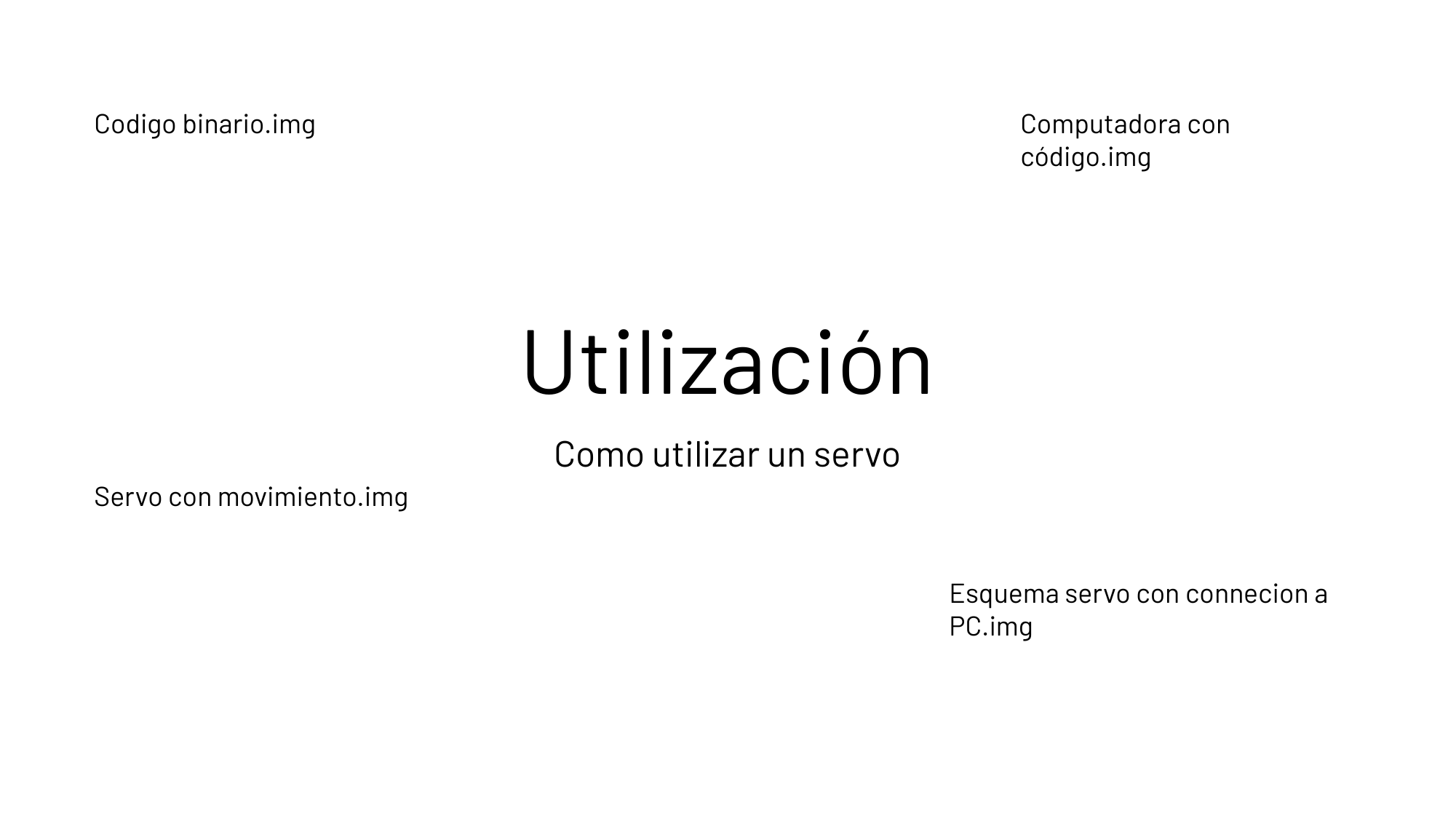

Codigo binario.img
Computadora con código.img
# Utilización
Como utilizar un servo
Servo con movimiento.img
Esquema servo con connecion a PC.img